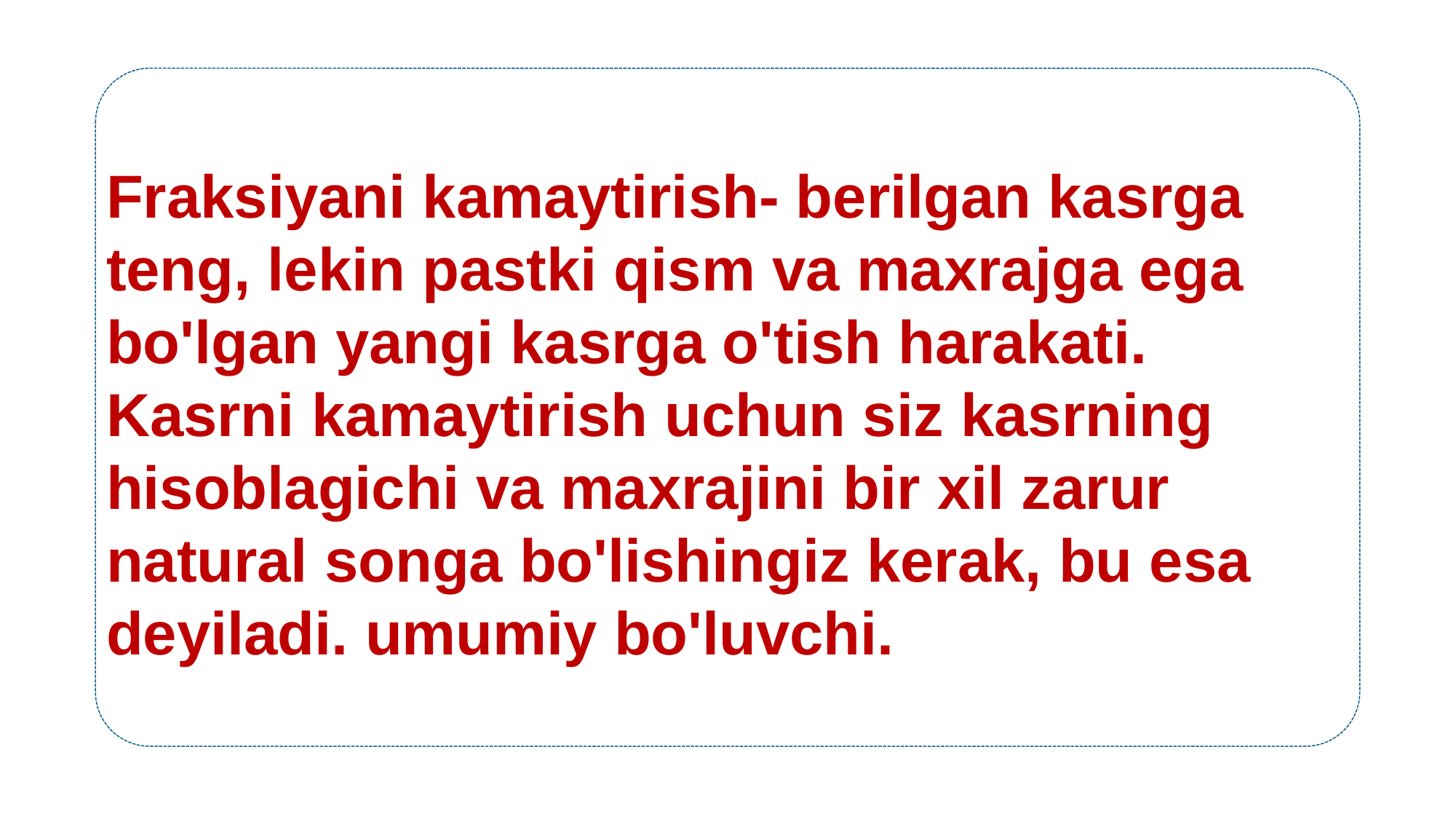

Fraksiyani kamaytirish- berilgan kasrga teng, lekin pastki qism va maxrajga ega bo'lgan yangi kasrga o'tish harakati. Kasrni kamaytirish uchun siz kasrning hisoblagichi va maxrajini bir xil zarur natural songa bo'lishingiz kerak, bu esa deyiladi. umumiy bo'luvchi.